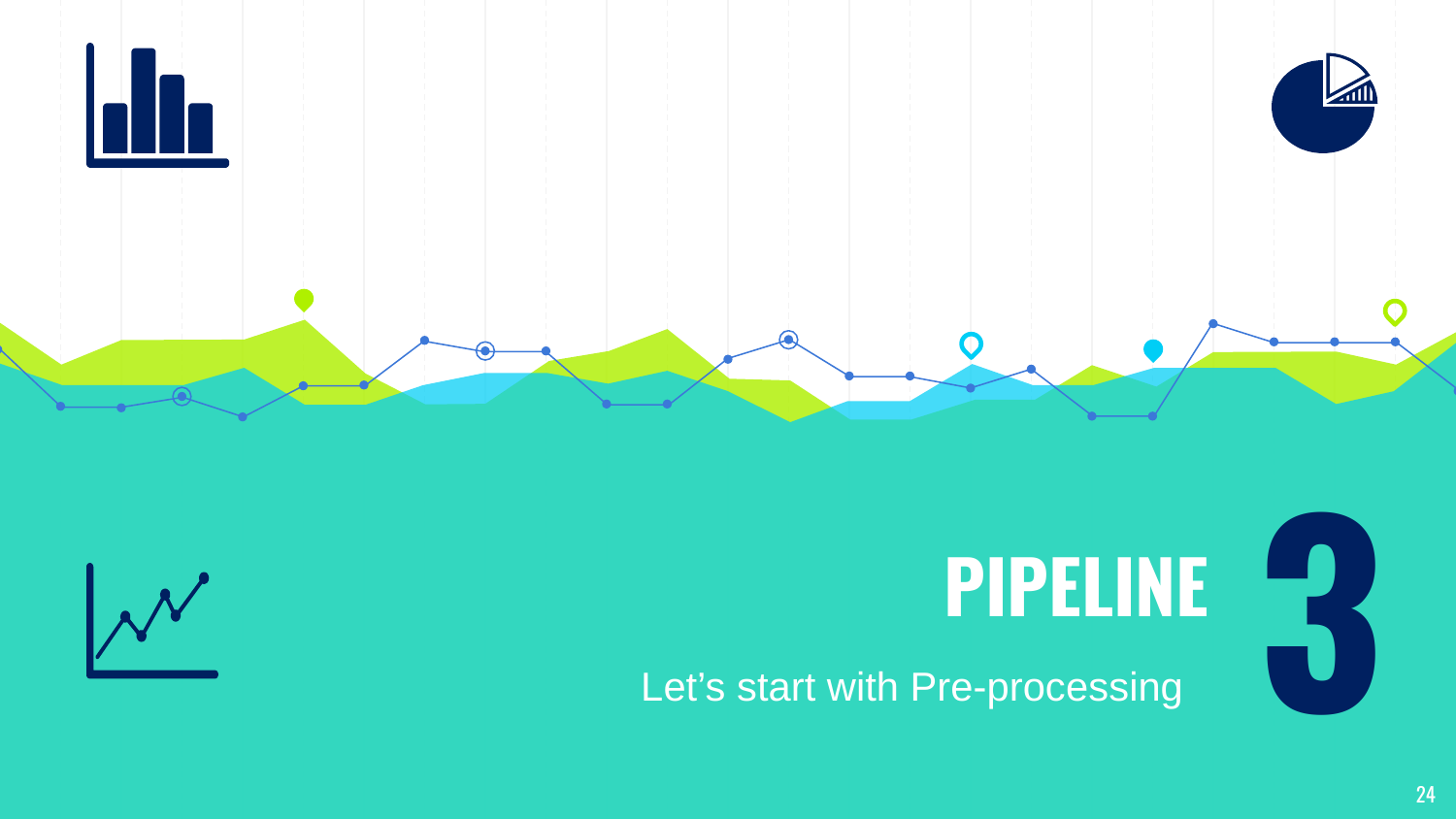

# PIPELINE

3
Let’s start with Pre-processing
24